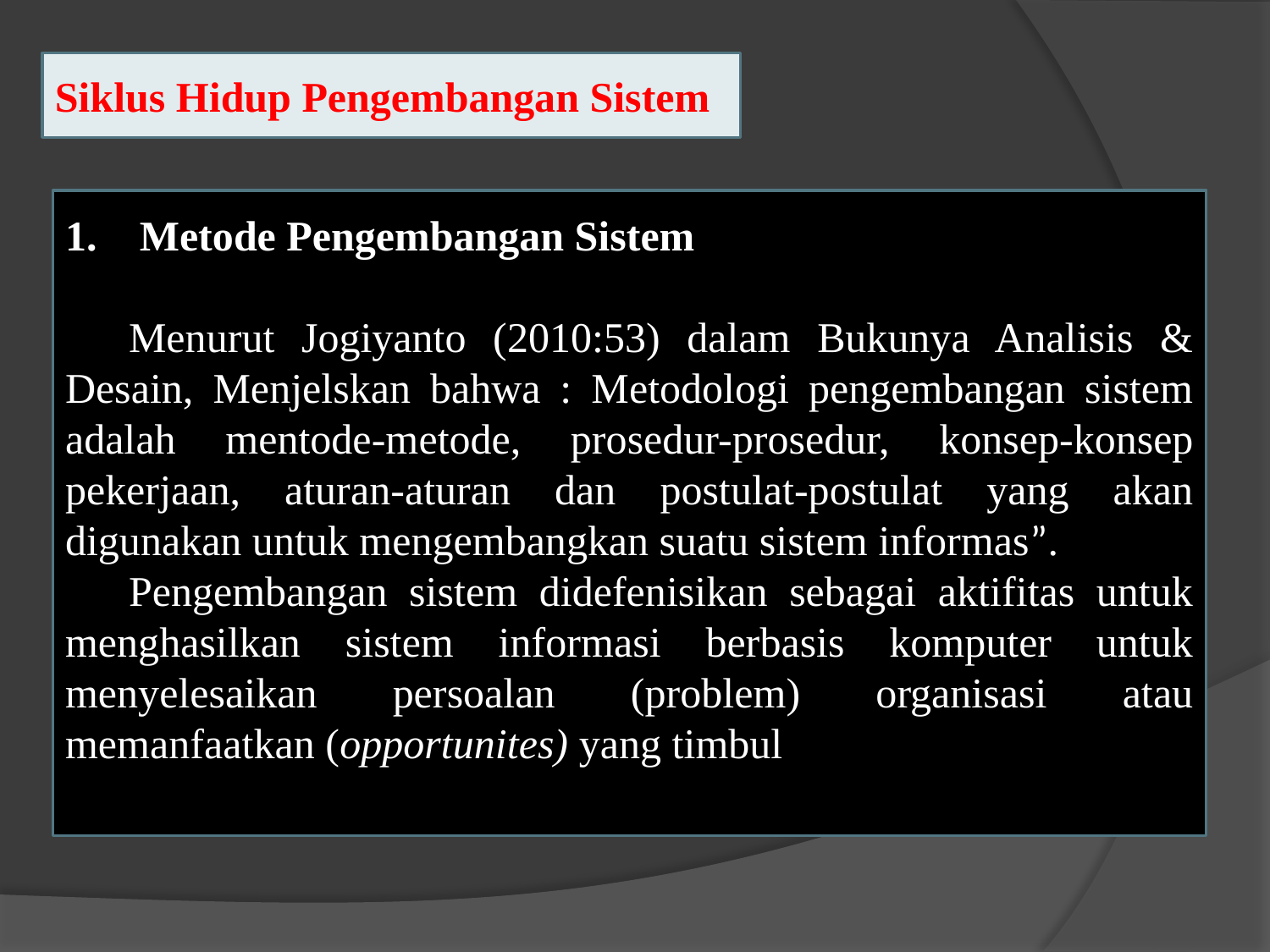

Siklus Hidup Pengembangan Sistem
 Metode Pengembangan Sistem

Menurut Jogiyanto (2010:53) dalam Bukunya Analisis & Desain, Menjelskan bahwa : Metodologi pengembangan sistem adalah mentode-metode, prosedur-prosedur, konsep-konsep pekerjaan, aturan-aturan dan postulat-postulat yang akan digunakan untuk mengembangkan suatu sistem informas”.
Pengembangan sistem didefenisikan sebagai aktifitas untuk menghasilkan sistem informasi berbasis komputer untuk menyelesaikan persoalan (problem) organisasi atau memanfaatkan (opportunites) yang timbul